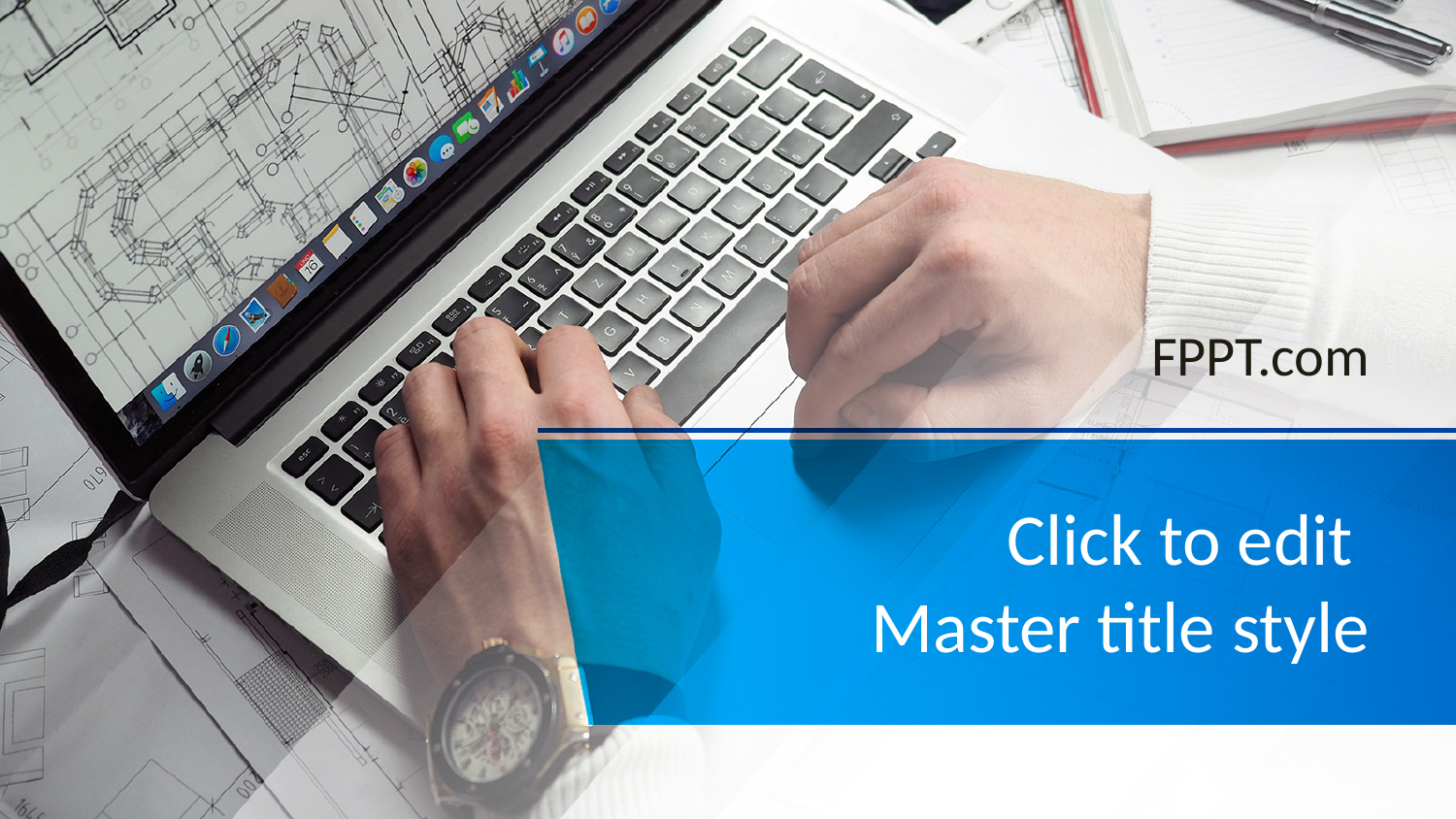

FPPT.com
# Click to edit Master title style